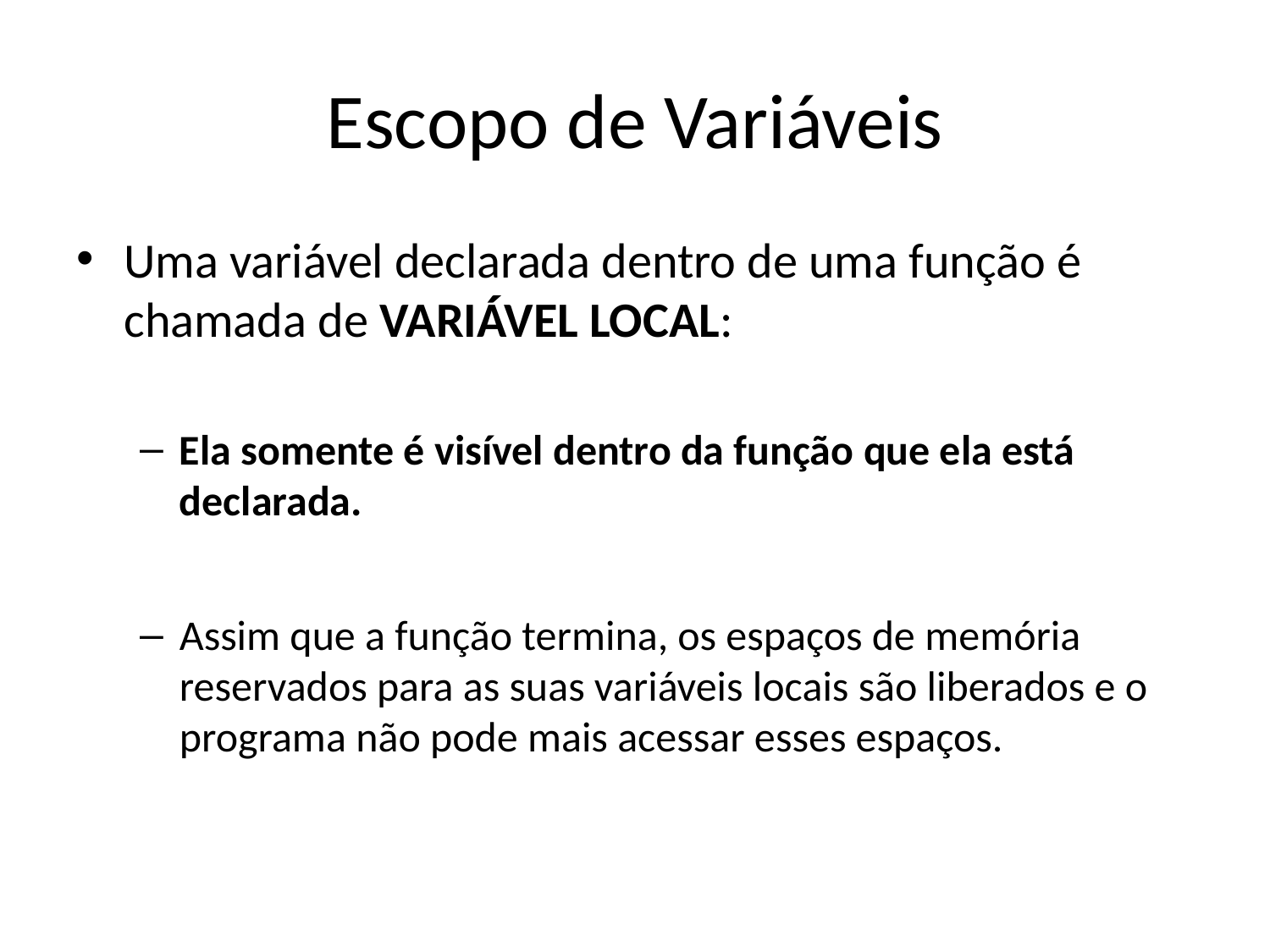

# Escopo de Variáveis
Uma variável declarada dentro de uma função é chamada de VARIÁVEL LOCAL:

Ela somente é visível dentro da função que ela está declarada.

Assim que a função termina, os espaços de memória reservados para as suas variáveis locais são liberados e o programa não pode mais acessar esses espaços.